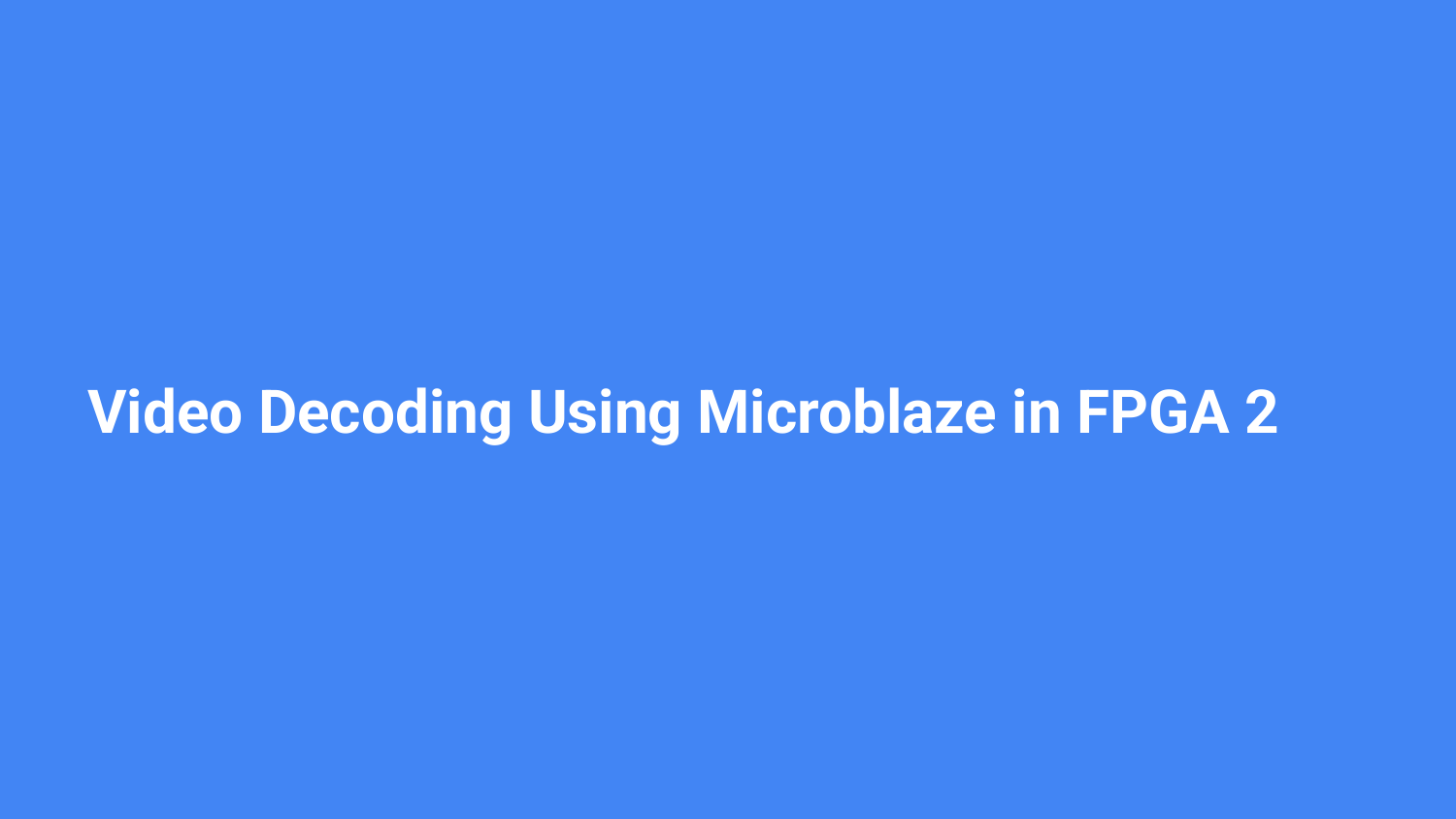

Video Decoding Using Microblaze in FPGA 2